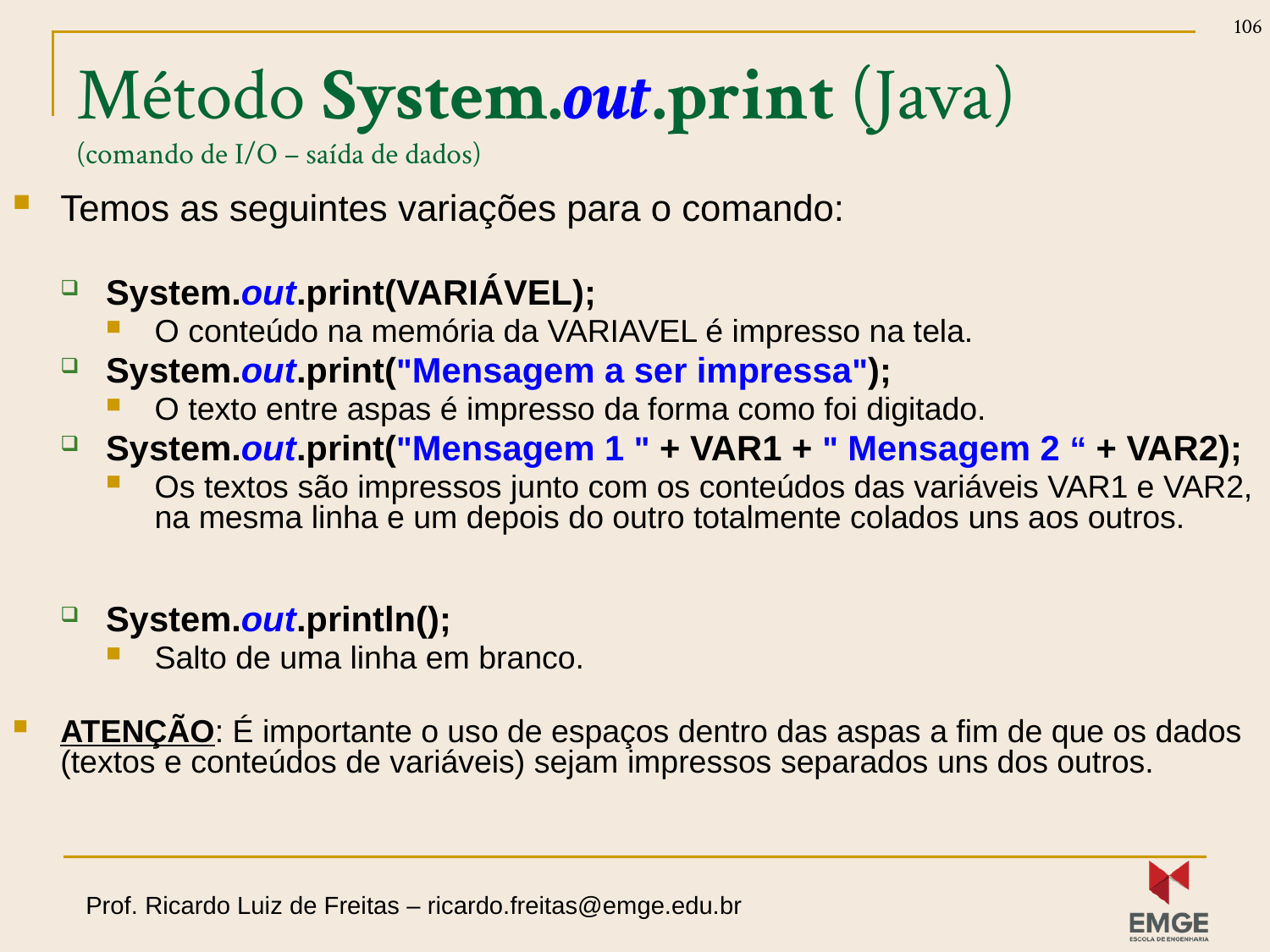

106
# Método System.out.print (Java) (comando de I/O – saída de dados)
Temos as seguintes variações para o comando:

System.out.print(VARIÁVEL);
O conteúdo na memória da VARIAVEL é impresso na tela.
System.out.print("Mensagem a ser impressa");
O texto entre aspas é impresso da forma como foi digitado.
System.out.print("Mensagem 1 " + VAR1 + " Mensagem 2 “ + VAR2);
Os textos são impressos junto com os conteúdos das variáveis VAR1 e VAR2, na mesma linha e um depois do outro totalmente colados uns aos outros.

System.out.println();
Salto de uma linha em branco.

ATENÇÃO: É importante o uso de espaços dentro das aspas a fim de que os dados (textos e conteúdos de variáveis) sejam impressos separados uns dos outros.